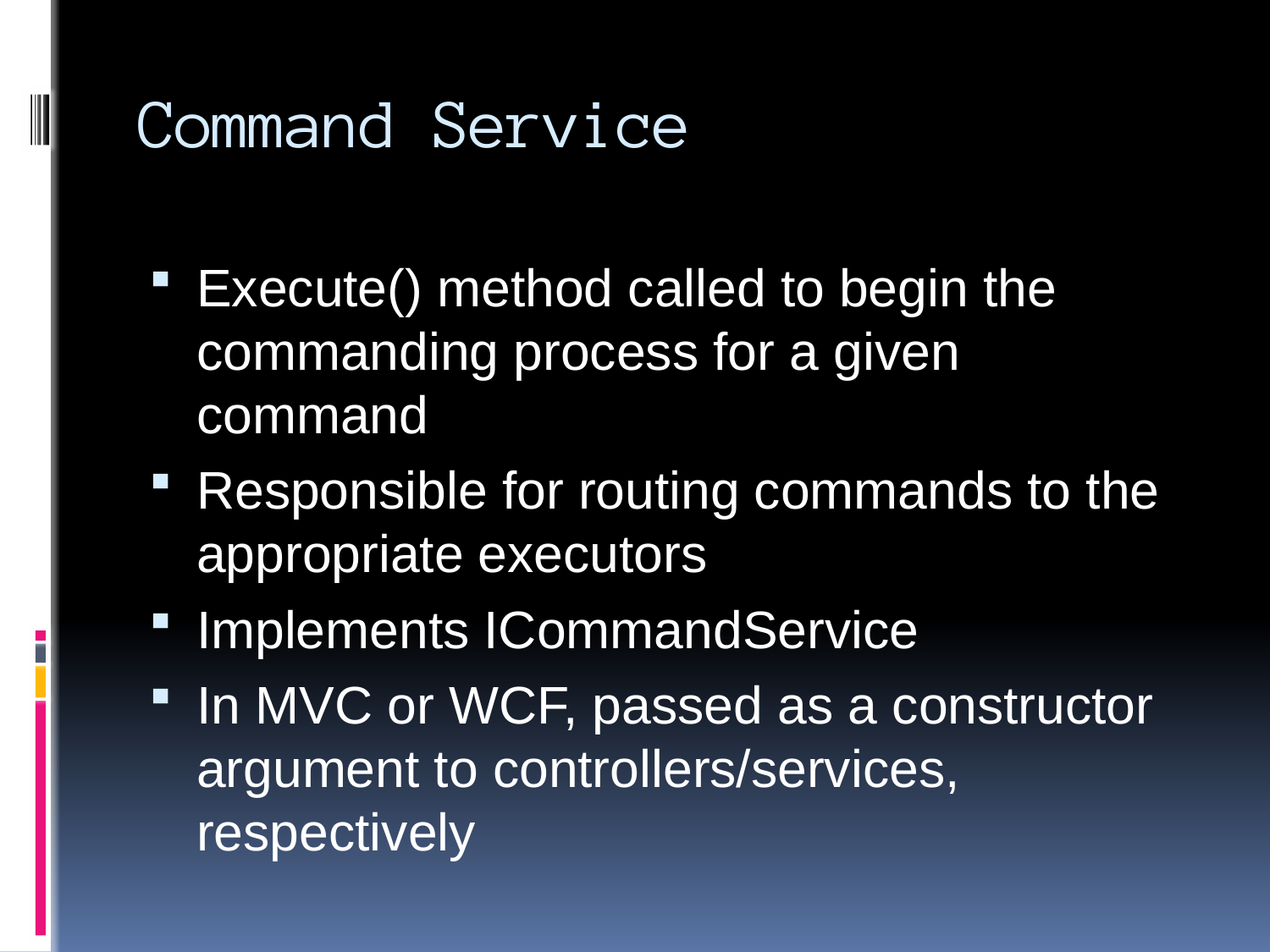

# Command Service
Execute() method called to begin the commanding process for a given command
Responsible for routing commands to the appropriate executors
Implements ICommandService
In MVC or WCF, passed as a constructor argument to controllers/services, respectively